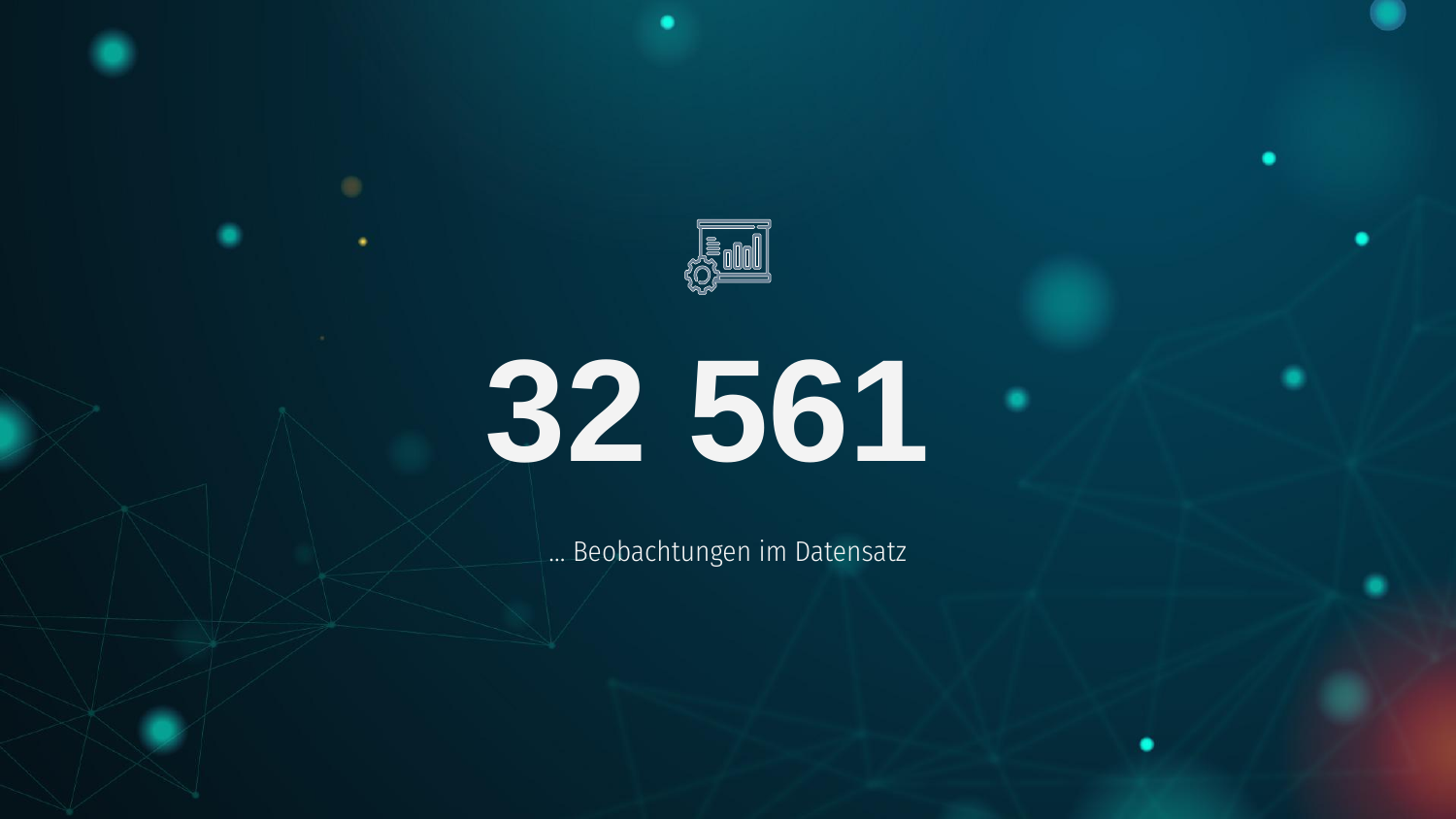

# 32 561
… Beobachtungen im Datensatz